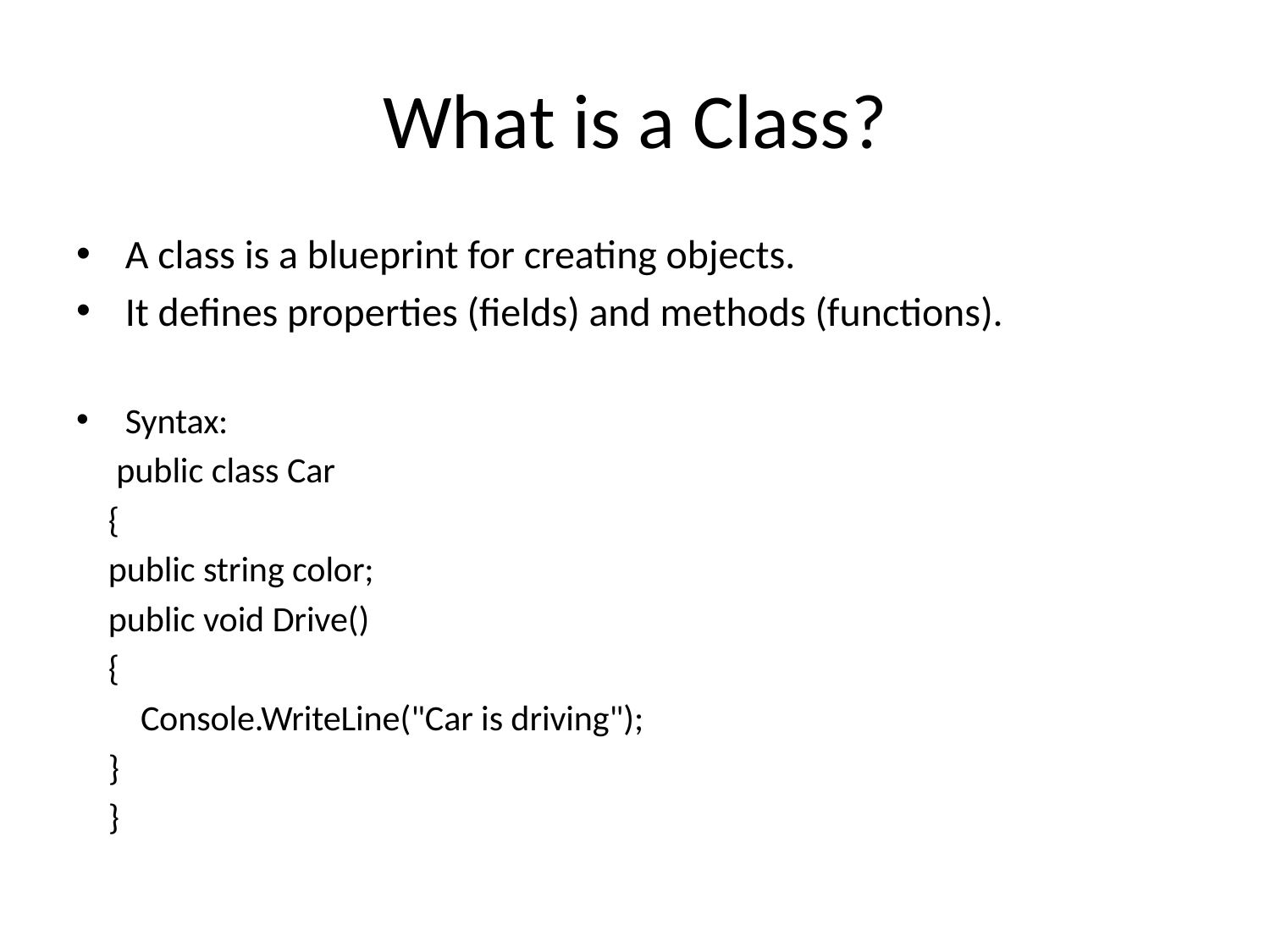

# What is a Class?
A class is a blueprint for creating objects.
It defines properties (fields) and methods (functions).

Syntax:
     public class Car
    {
    public string color;
    public void Drive()
    {
        Console.WriteLine("Car is driving");
    }
    }